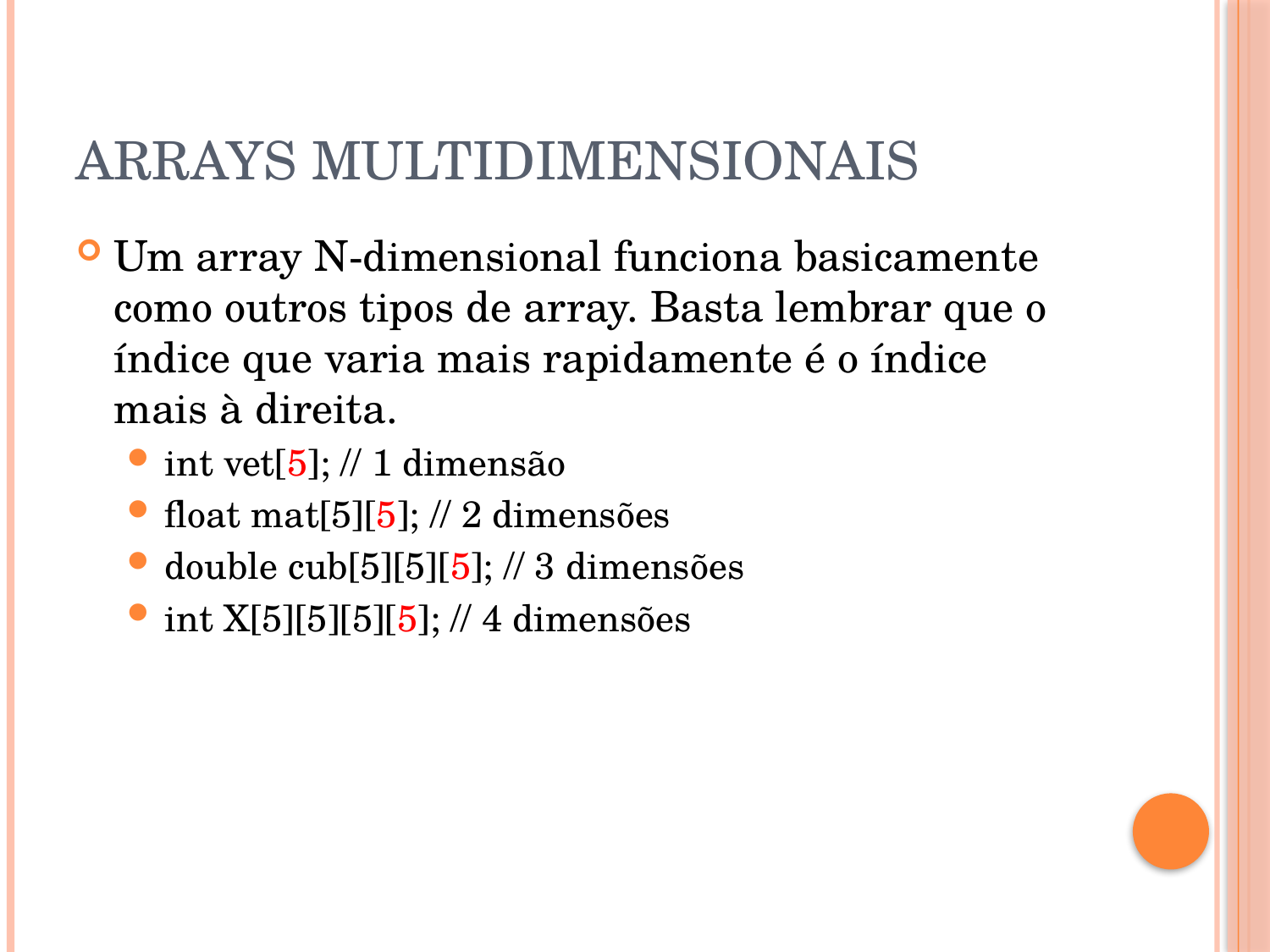

# Arrays Multidimensionais
Um array N-dimensional funciona basicamente como outros tipos de array. Basta lembrar que o índice que varia mais rapidamente é o índice mais à direita.
int vet[5]; // 1 dimensão
float mat[5][5]; // 2 dimensões
double cub[5][5][5]; // 3 dimensões
int X[5][5][5][5]; // 4 dimensões